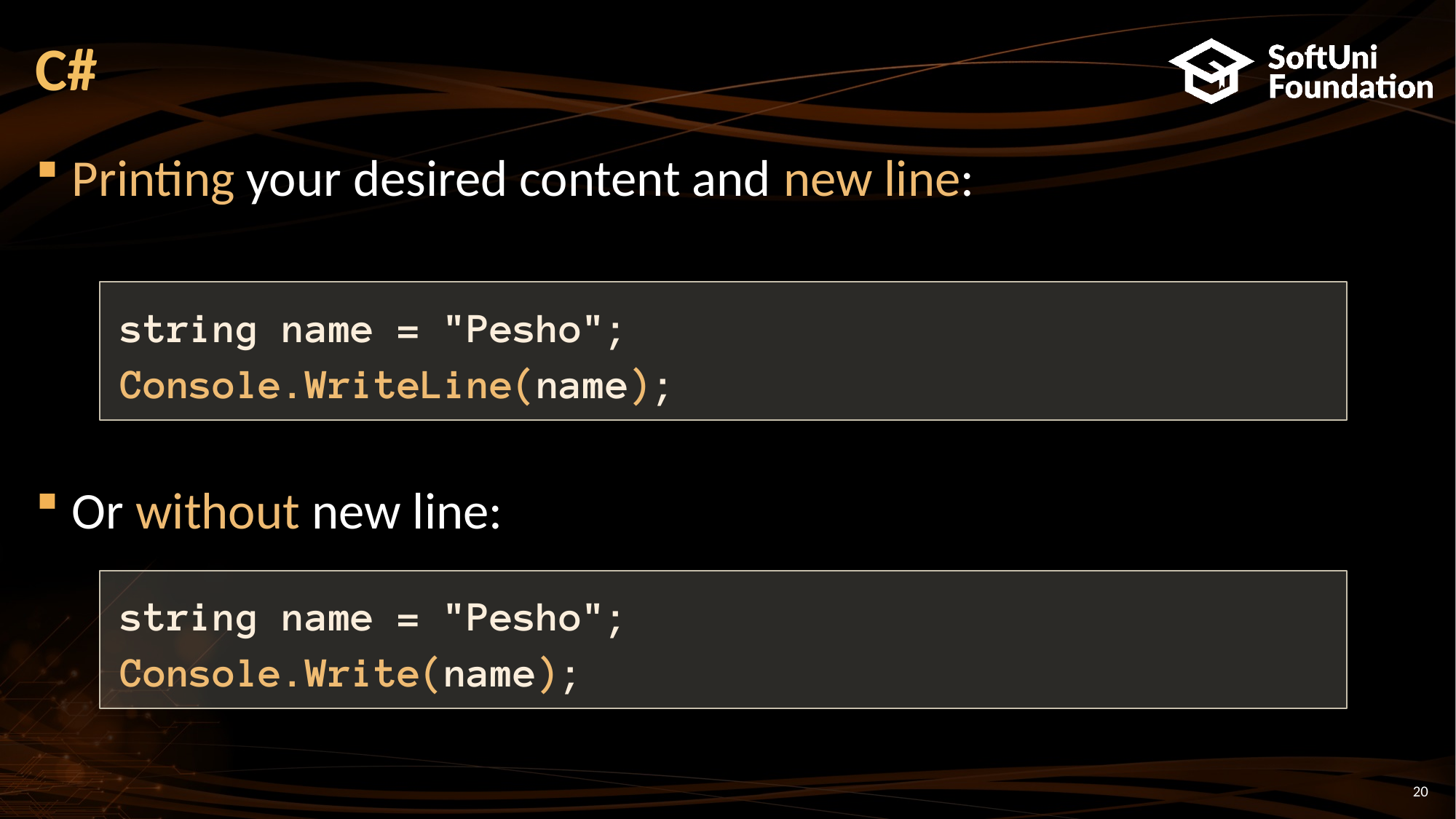

# C#
Printing your desired content and new line:

Or without new line:

string name = "Pesho";
Console.WriteLine(name);
string name = "Pesho";
Console.Write(name);
20